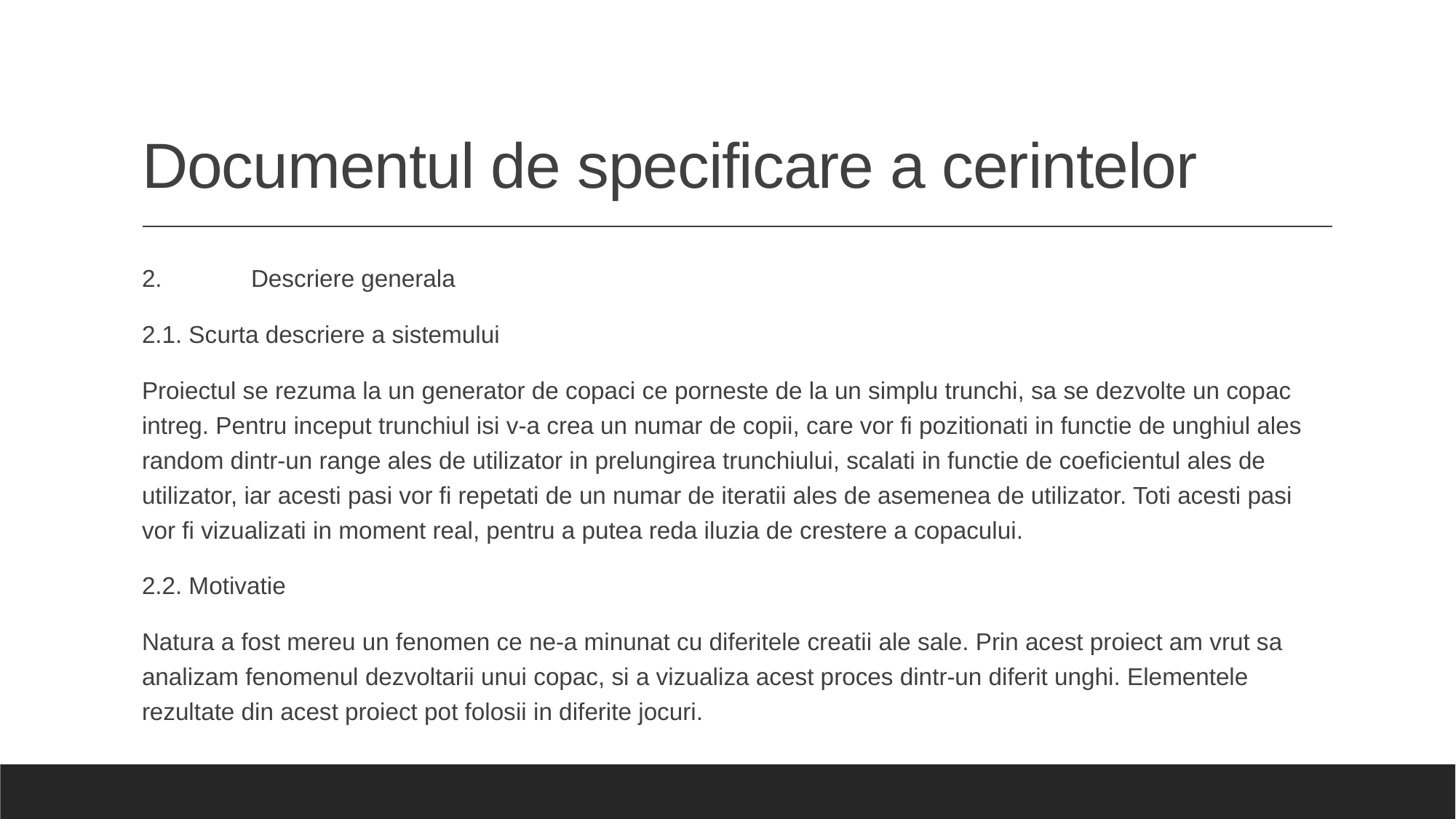

# Documentul de specificare a cerintelor
2.	Descriere generala
2.1. Scurta descriere a sistemului
Proiectul se rezuma la un generator de copaci ce porneste de la un simplu trunchi, sa se dezvolte un copac intreg. Pentru inceput trunchiul isi v-a crea un numar de copii, care vor fi pozitionati in functie de unghiul ales random dintr-un range ales de utilizator in prelungirea trunchiului, scalati in functie de coeficientul ales de utilizator, iar acesti pasi vor fi repetati de un numar de iteratii ales de asemenea de utilizator. Toti acesti pasi vor fi vizualizati in moment real, pentru a putea reda iluzia de crestere a copacului.
2.2. Motivatie
Natura a fost mereu un fenomen ce ne-a minunat cu diferitele creatii ale sale. Prin acest proiect am vrut sa analizam fenomenul dezvoltarii unui copac, si a vizualiza acest proces dintr-un diferit unghi. Elementele rezultate din acest proiect pot folosii in diferite jocuri.